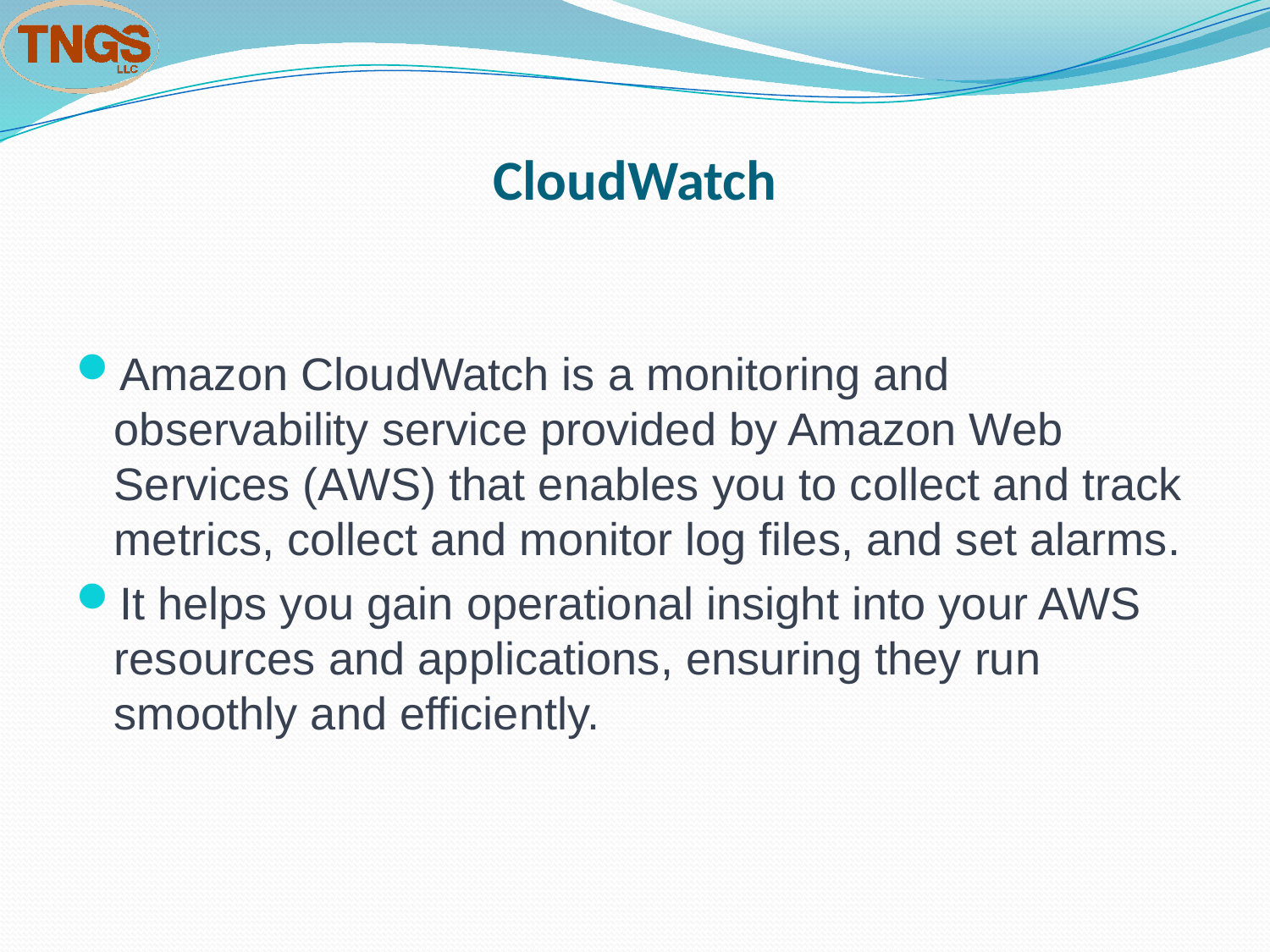

# CloudWatch
Amazon CloudWatch is a monitoring and observability service provided by Amazon Web Services (AWS) that enables you to collect and track metrics, collect and monitor log files, and set alarms.
It helps you gain operational insight into your AWS resources and applications, ensuring they run smoothly and efficiently.